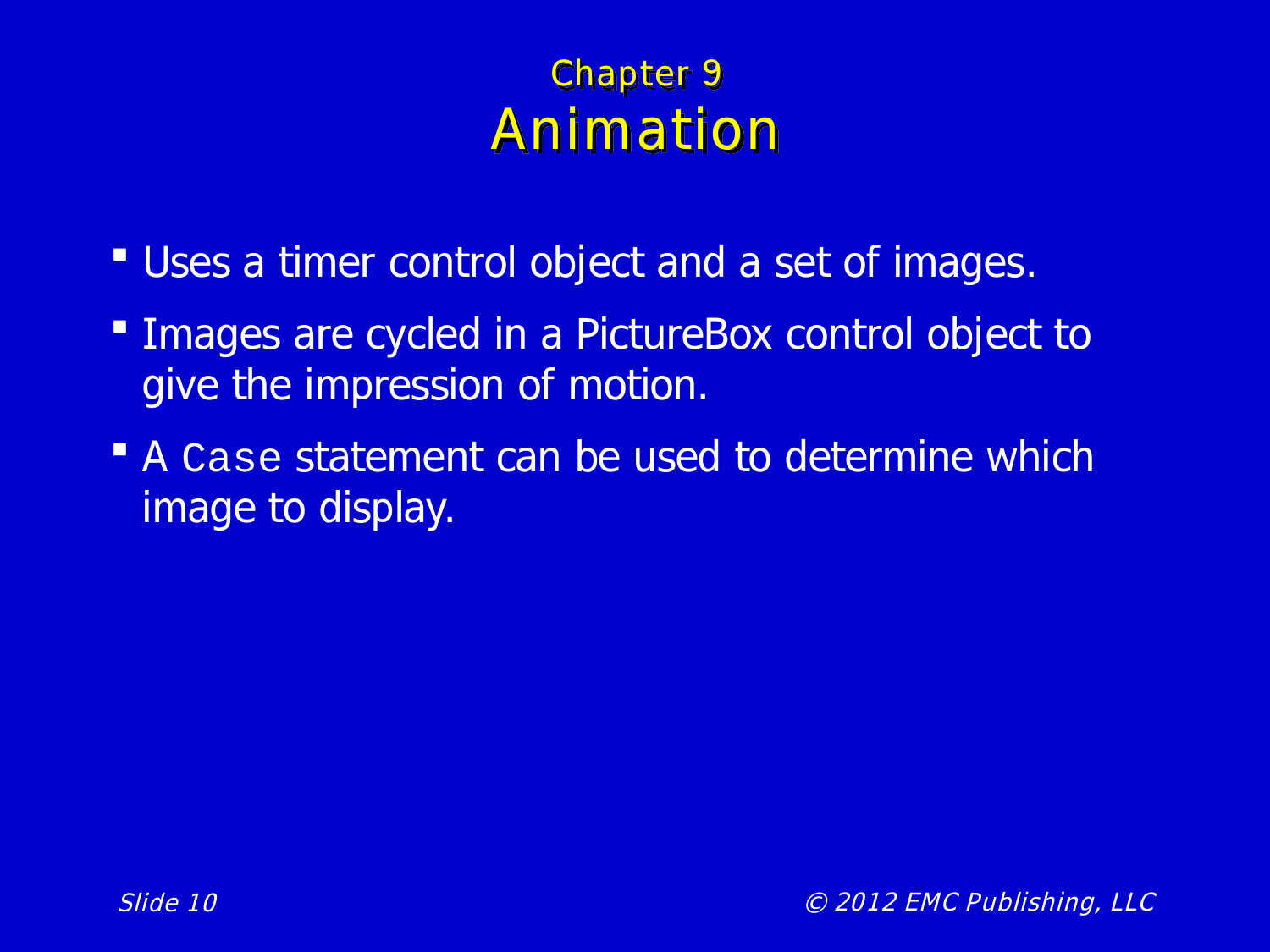

# Chapter 9 Animation
Uses a timer control object and a set of images.
Images are cycled in a PictureBox control object to give the impression of motion.
A Case statement can be used to determine which image to display.
© 2012 EMC Publishing, LLC
Slide 10